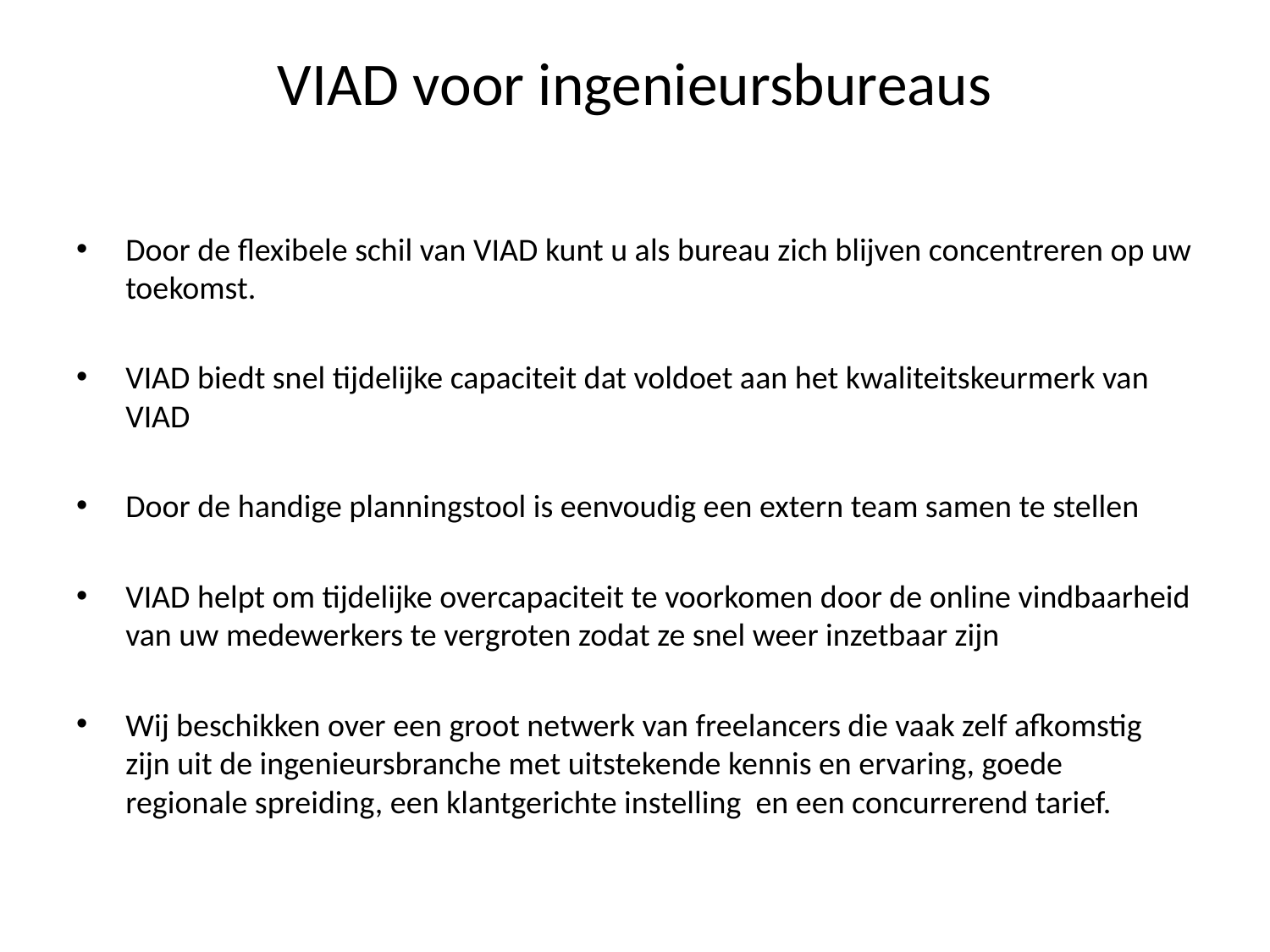

# VIAD voor ingenieursbureaus
Door de flexibele schil van VIAD kunt u als bureau zich blijven concentreren op uw toekomst.

VIAD biedt snel tijdelijke capaciteit dat voldoet aan het kwaliteitskeurmerk van VIAD

Door de handige planningstool is eenvoudig een extern team samen te stellen

VIAD helpt om tijdelijke overcapaciteit te voorkomen door de online vindbaarheid van uw medewerkers te vergroten zodat ze snel weer inzetbaar zijn

Wij beschikken over een groot netwerk van freelancers die vaak zelf afkomstig zijn uit de ingenieursbranche met uitstekende kennis en ervaring, goede regionale spreiding, een klantgerichte instelling  en een concurrerend tarief.